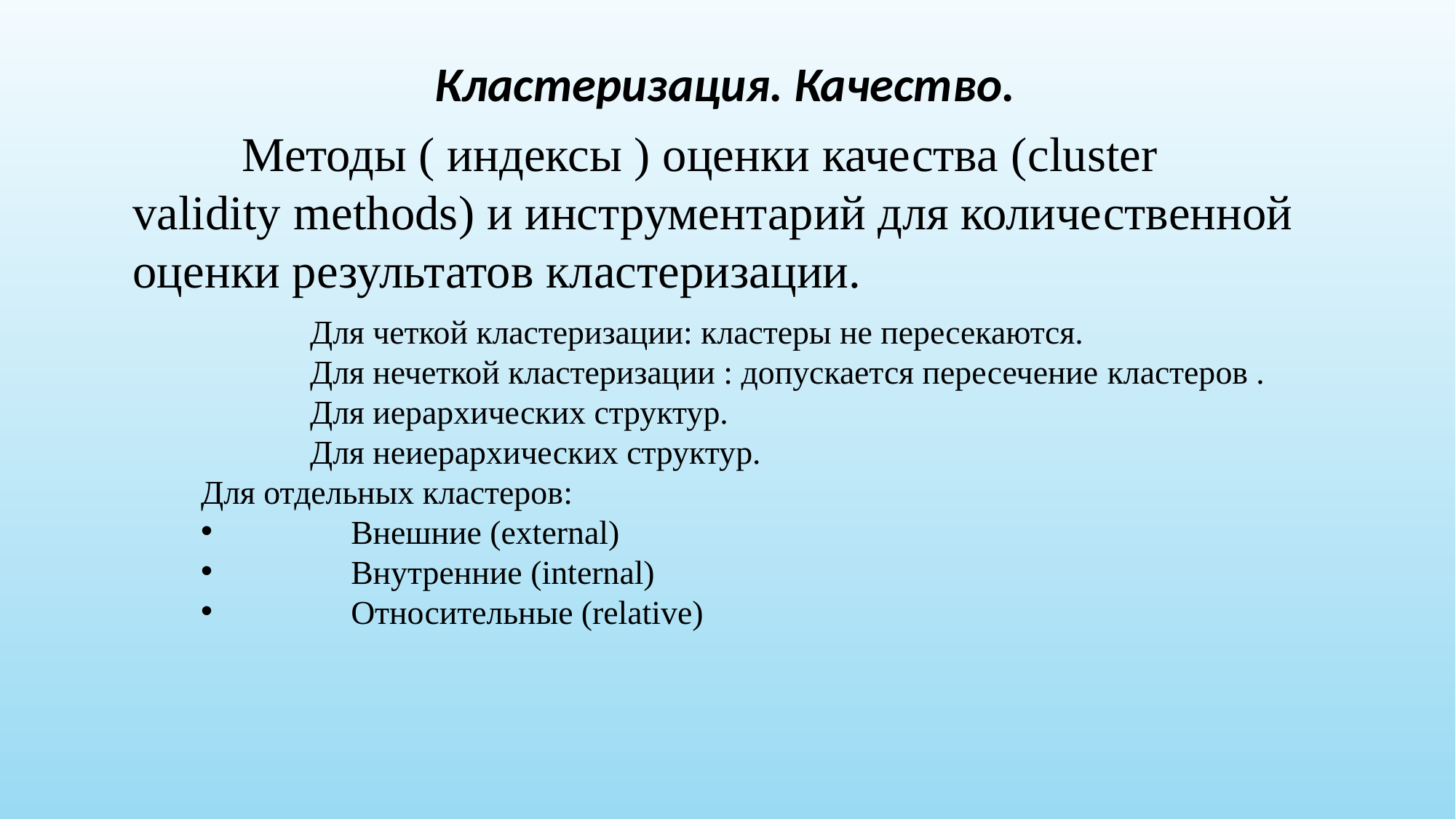

Кластеризация. Качество.
	Методы ( индексы ) оценки качества (cluster validity methods) и инструментарий для количественной оценки результатов кластеризации.
	Для четкой кластеризации: кластеры не пересекаются.
	Для нечеткой кластеризации : допускается пересечение кластеров .
	Для иерархических структур.
	Для неиерархических структур.
Для отдельных кластеров:
	Внешние (external)
	Внутренние (internal)
	Относительные (relative)